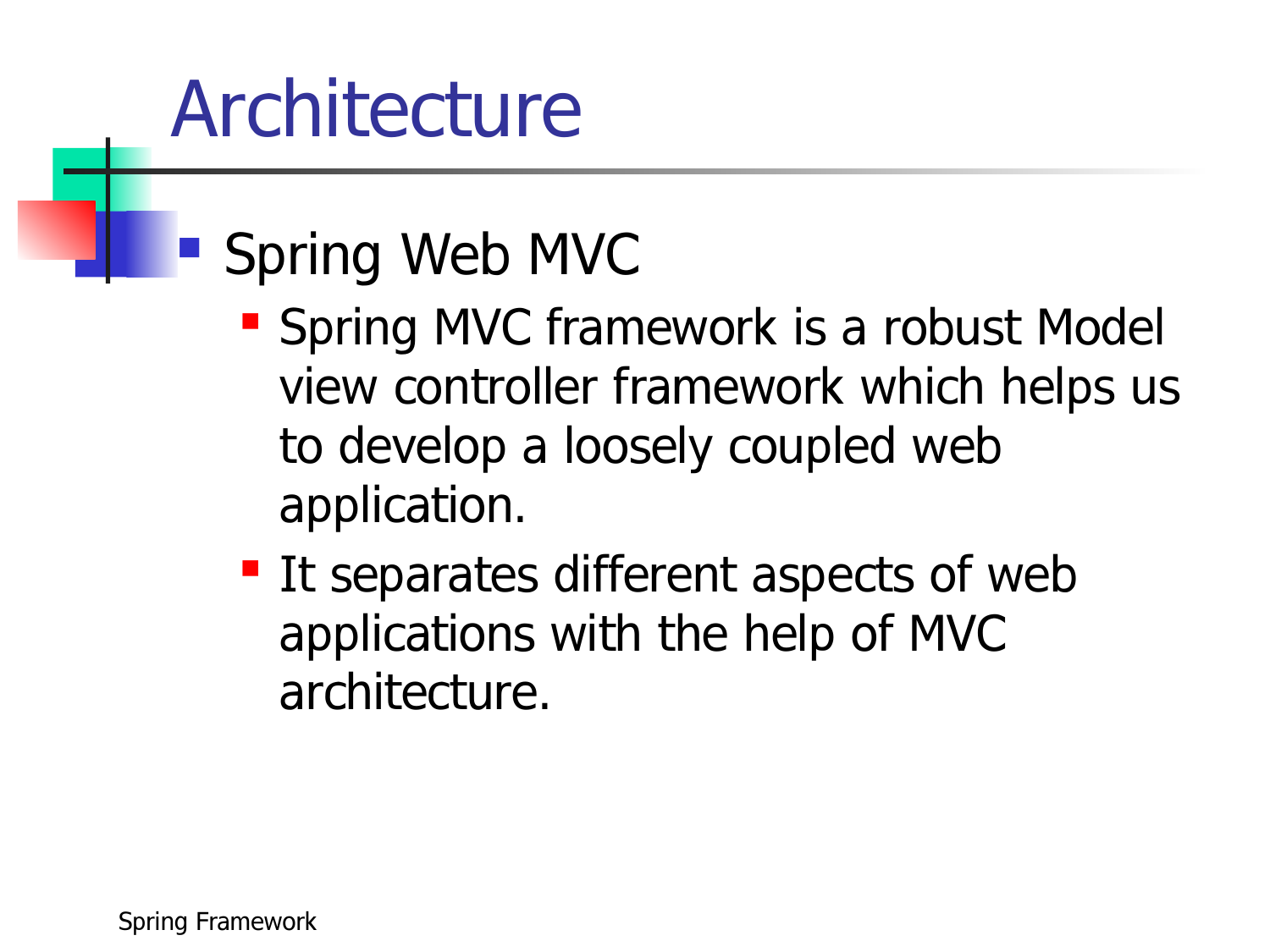

# Architecture
Spring Web MVC
Spring MVC framework is a robust Model view controller framework which helps us to develop a loosely coupled web application.
It separates different aspects of web applications with the help of MVC architecture.

Spring Framework